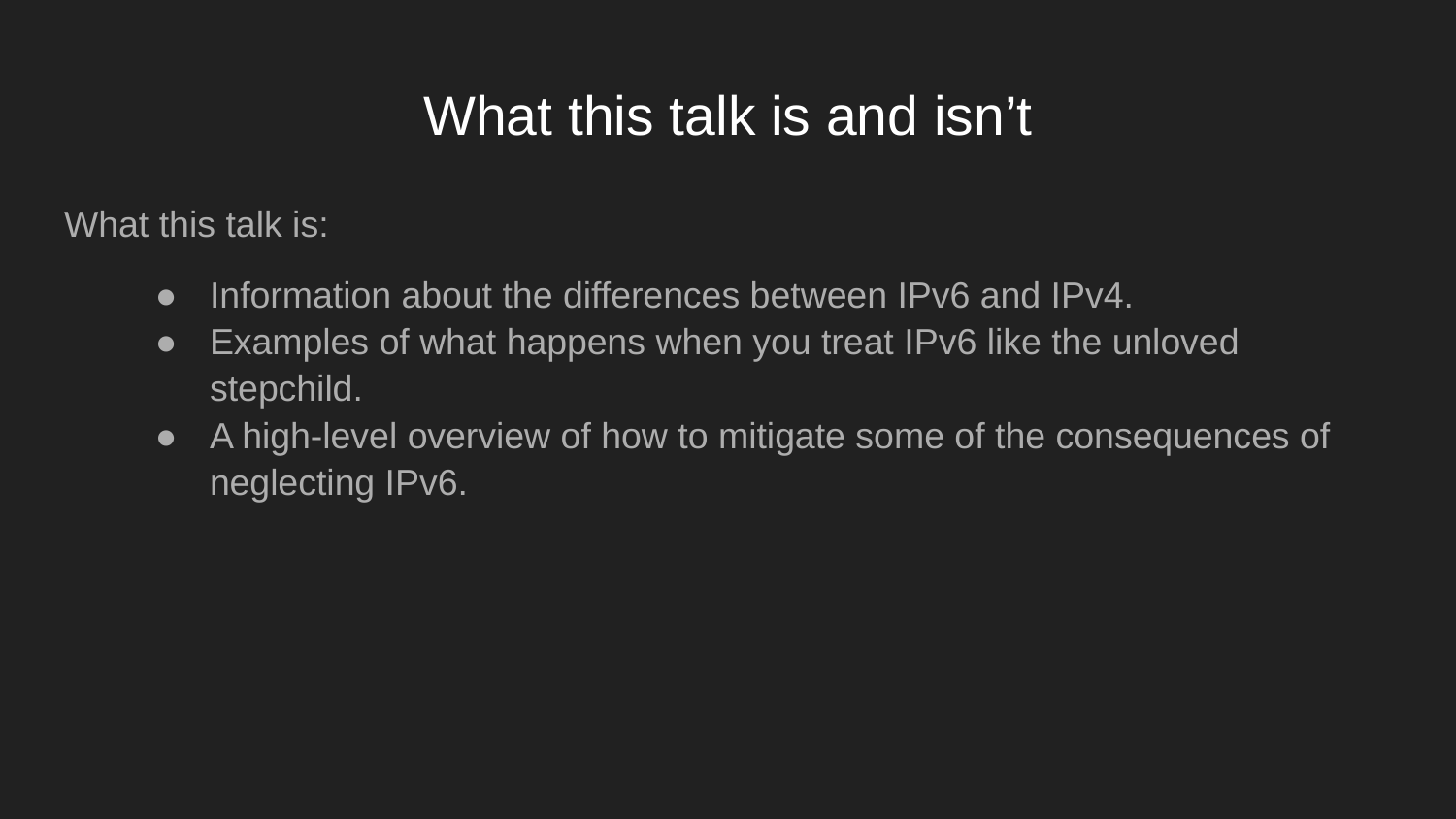

# What this talk is and isn’t
What this talk is:
Information about the differences between IPv6 and IPv4.
Examples of what happens when you treat IPv6 like the unloved stepchild.
A high-level overview of how to mitigate some of the consequences of neglecting IPv6.